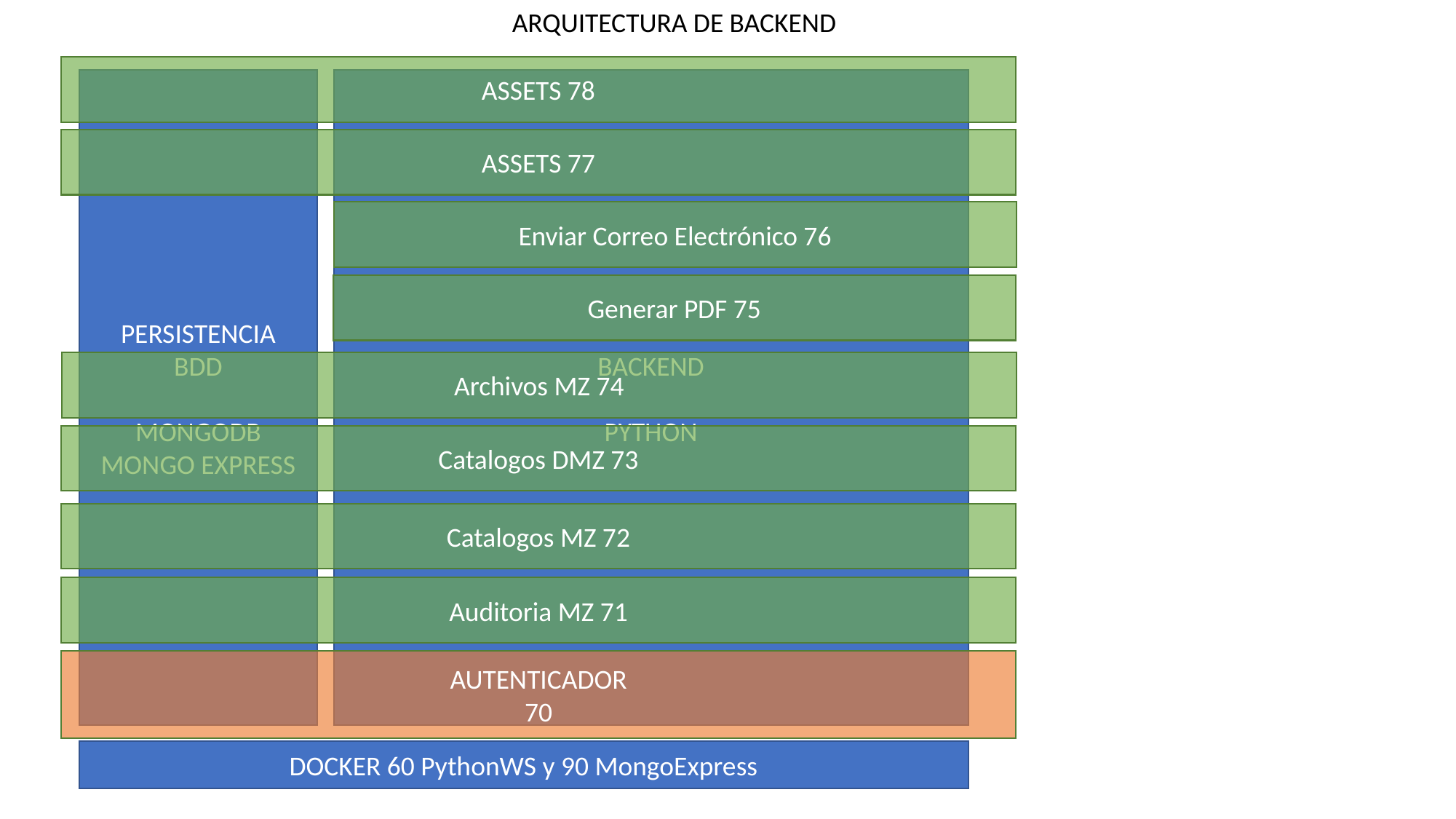

ARQUITECTURA DE BACKEND
ASSETS 78
BACKEND

PYTHON
PERSISTENCIA
BDD

MONGODB
MONGO EXPRESS
ASSETS 77
Enviar Correo Electrónico 76
Generar PDF 75
Archivos MZ 74
Catalogos DMZ 73
Catalogos MZ 72
Auditoria MZ 71
AUTENTICADOR
70
DOCKER 60 PythonWS y 90 MongoExpress